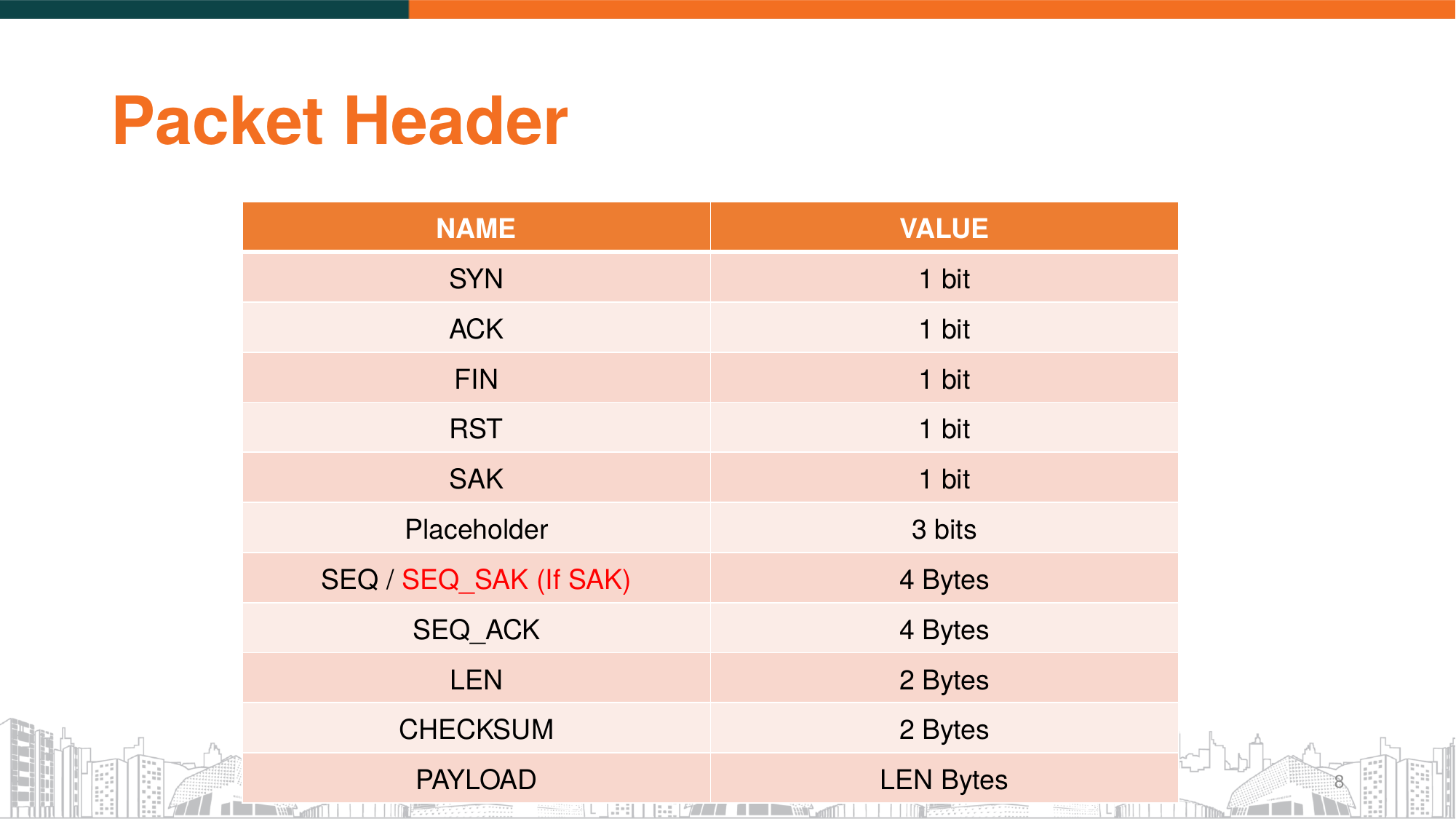

# Packet Header
| NAME | VALUE |
| --- | --- |
| SYN | 1 bit |
| ACK | 1 bit |
| FIN | 1 bit |
| RST | 1 bit |
| SAK | 1 bit |
| Placeholder | 3 bits |
| SEQ / SEQ\_SAK (If SAK) | 4 Bytes |
| SEQ\_ACK | 4 Bytes |
| LEN | 2 Bytes |
| CHECKSUM | 2 Bytes |
| PAYLOAD | LEN Bytes |
8